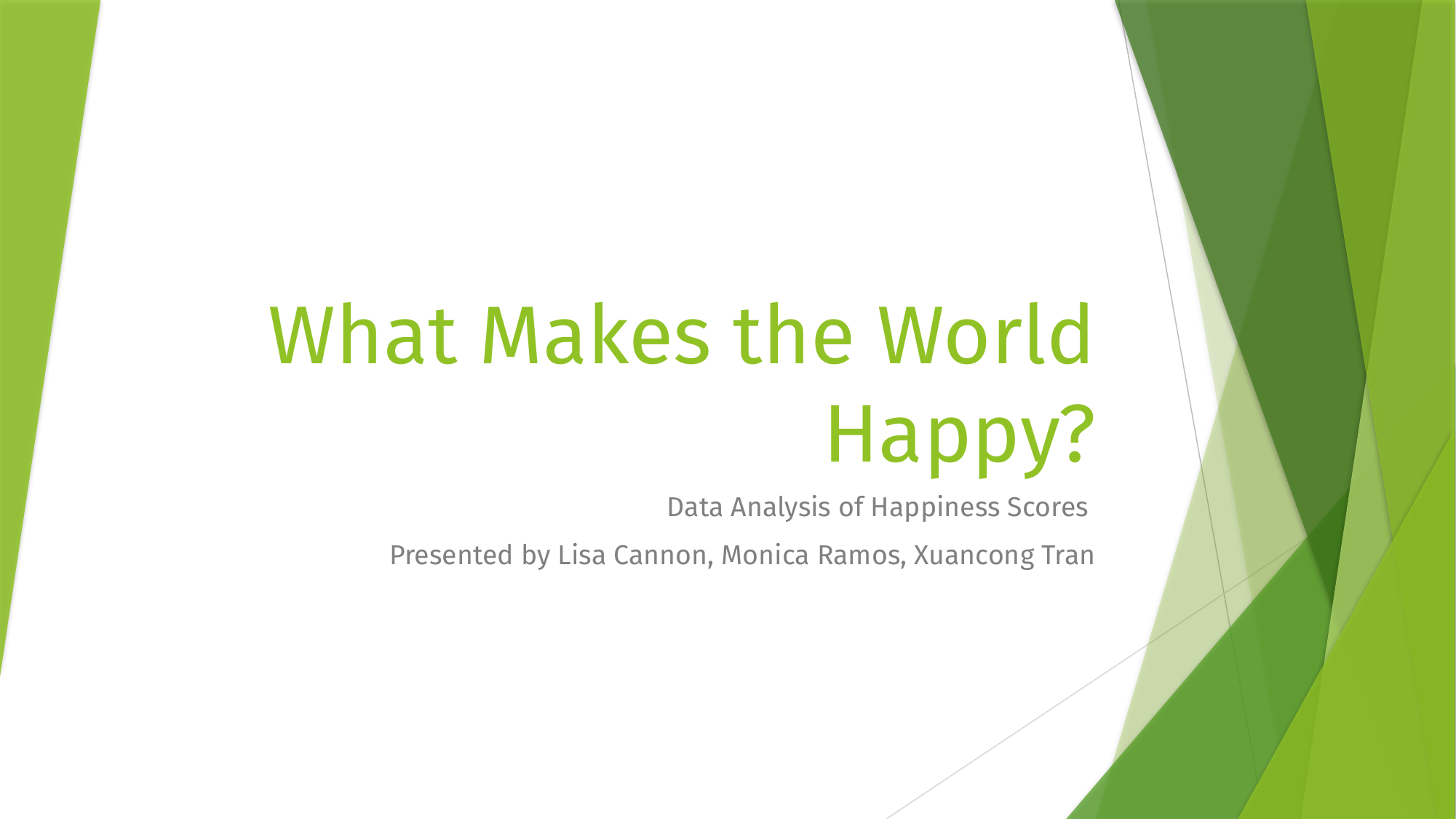

# What Makes the World Happy?
Data Analysis of Happiness Scores
Presented by Lisa Cannon, Monica Ramos, Xuancong Tran